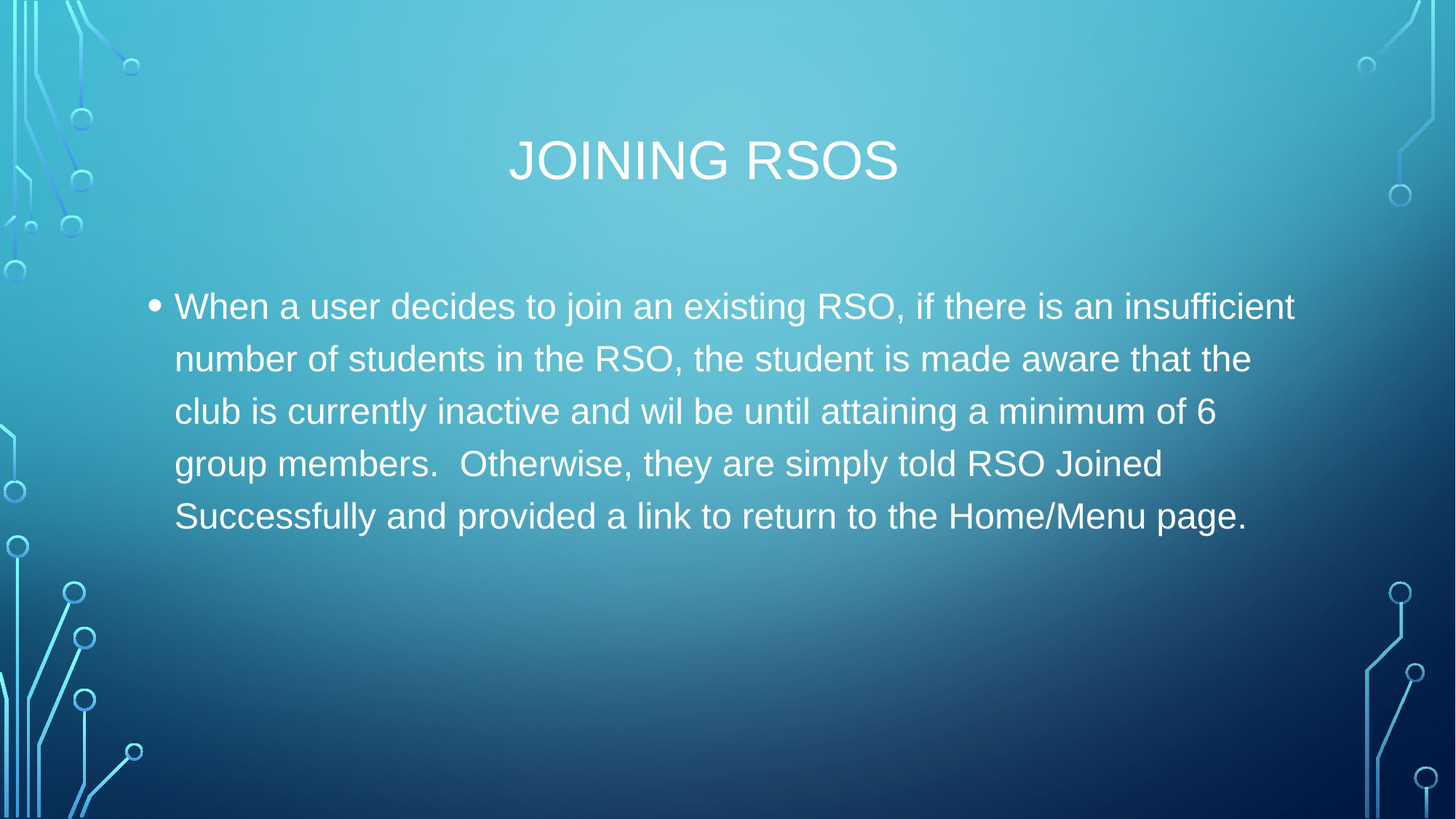

# Joining rsos
When a user decides to join an existing RSO, if there is an insufficient number of students in the RSO, the student is made aware that the club is currently inactive and wil be until attaining a minimum of 6 group members.  Otherwise, they are simply told RSO Joined Successfully and provided a link to return to the Home/Menu page.